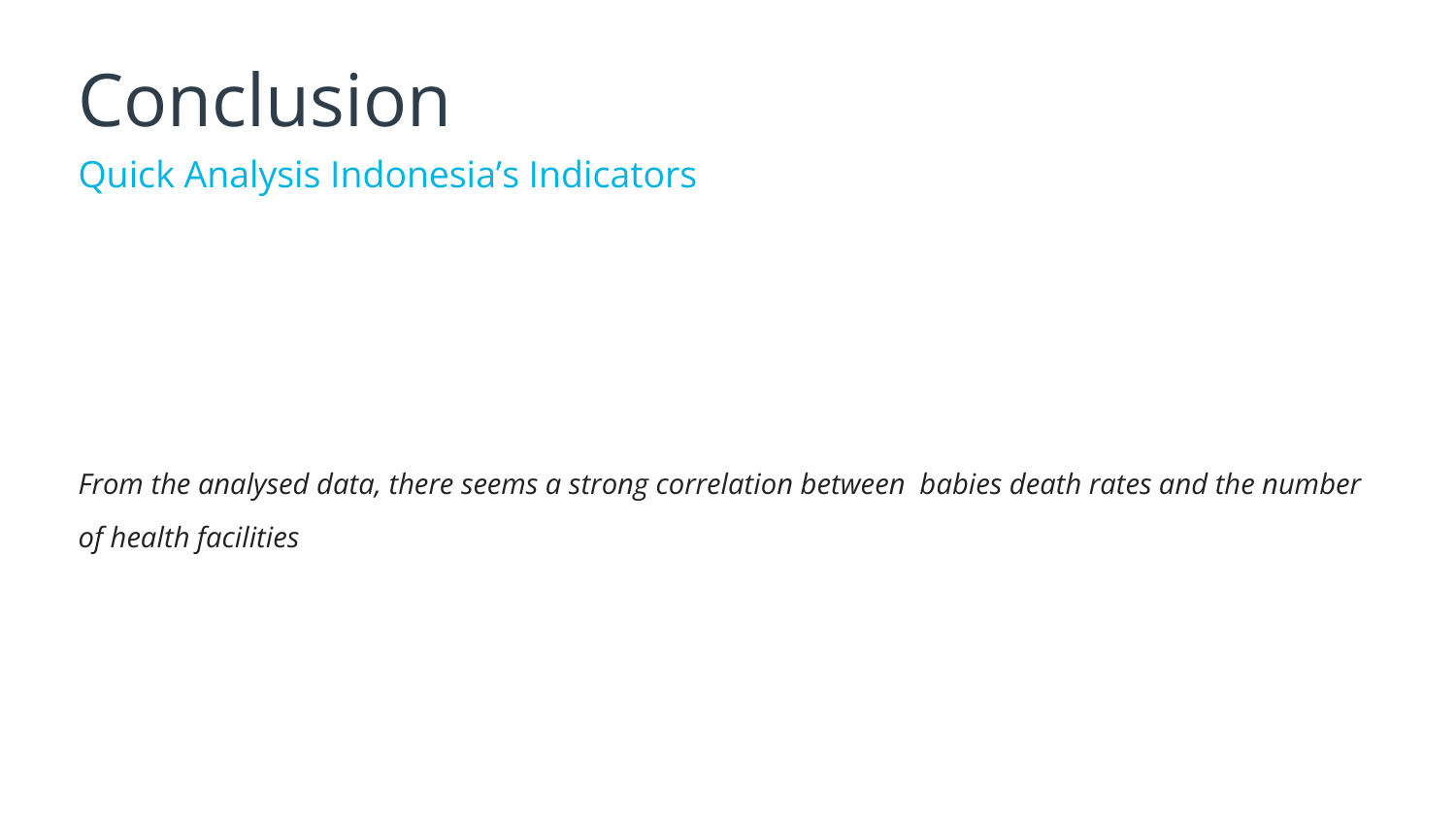

Conclusion
Quick Analysis Indonesia’s Indicators

From the analysed data, there seems a strong correlation between  babies death rates and the number of health facilities